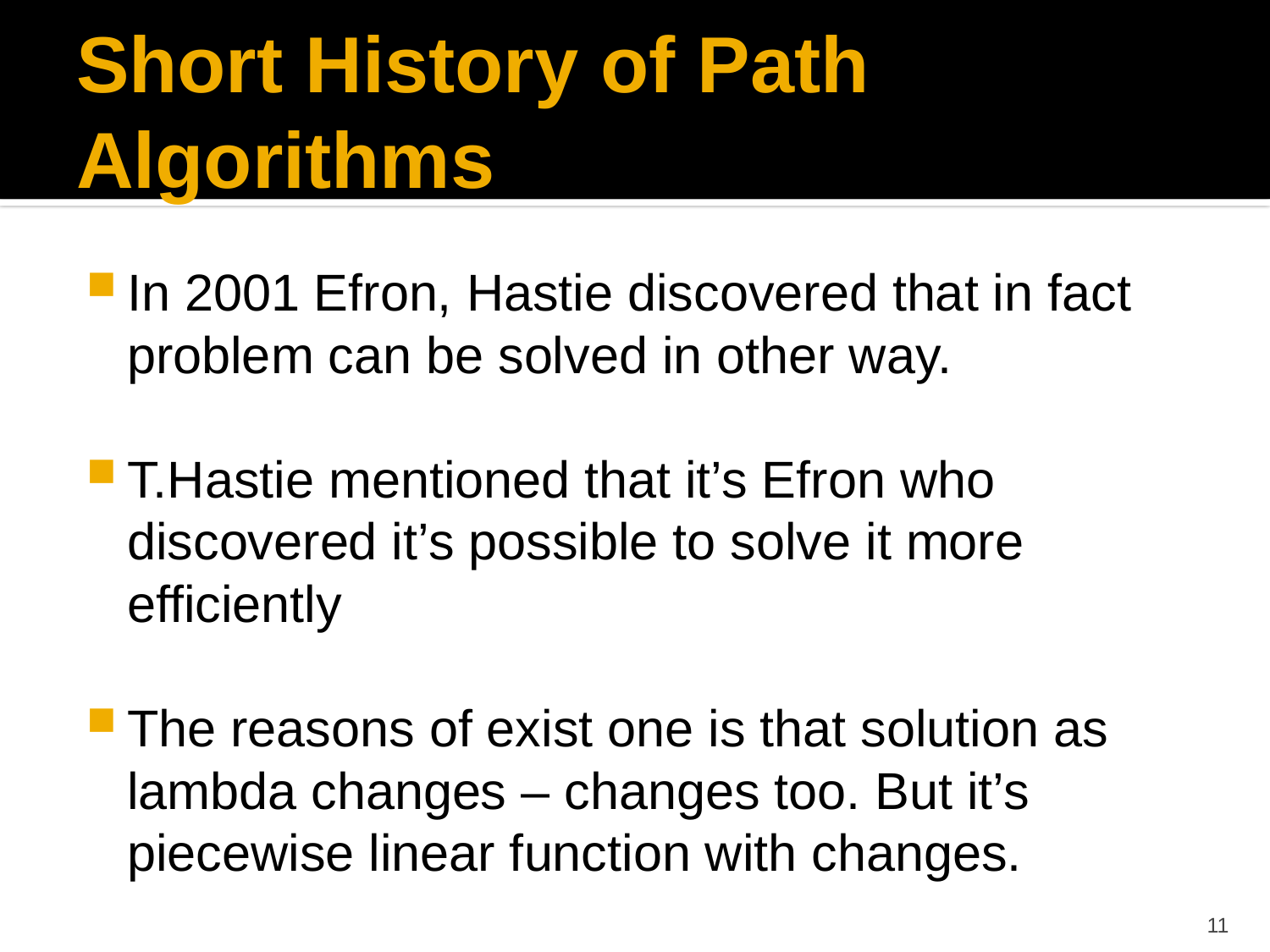

# Short History of Path Algorithms
In 2001 Efron, Hastie discovered that in fact problem can be solved in other way.

T.Hastie mentioned that it’s Efron who discovered it’s possible to solve it more efficiently

The reasons of exist one is that solution as lambda changes – changes too. But it’s piecewise linear function with changes.

11